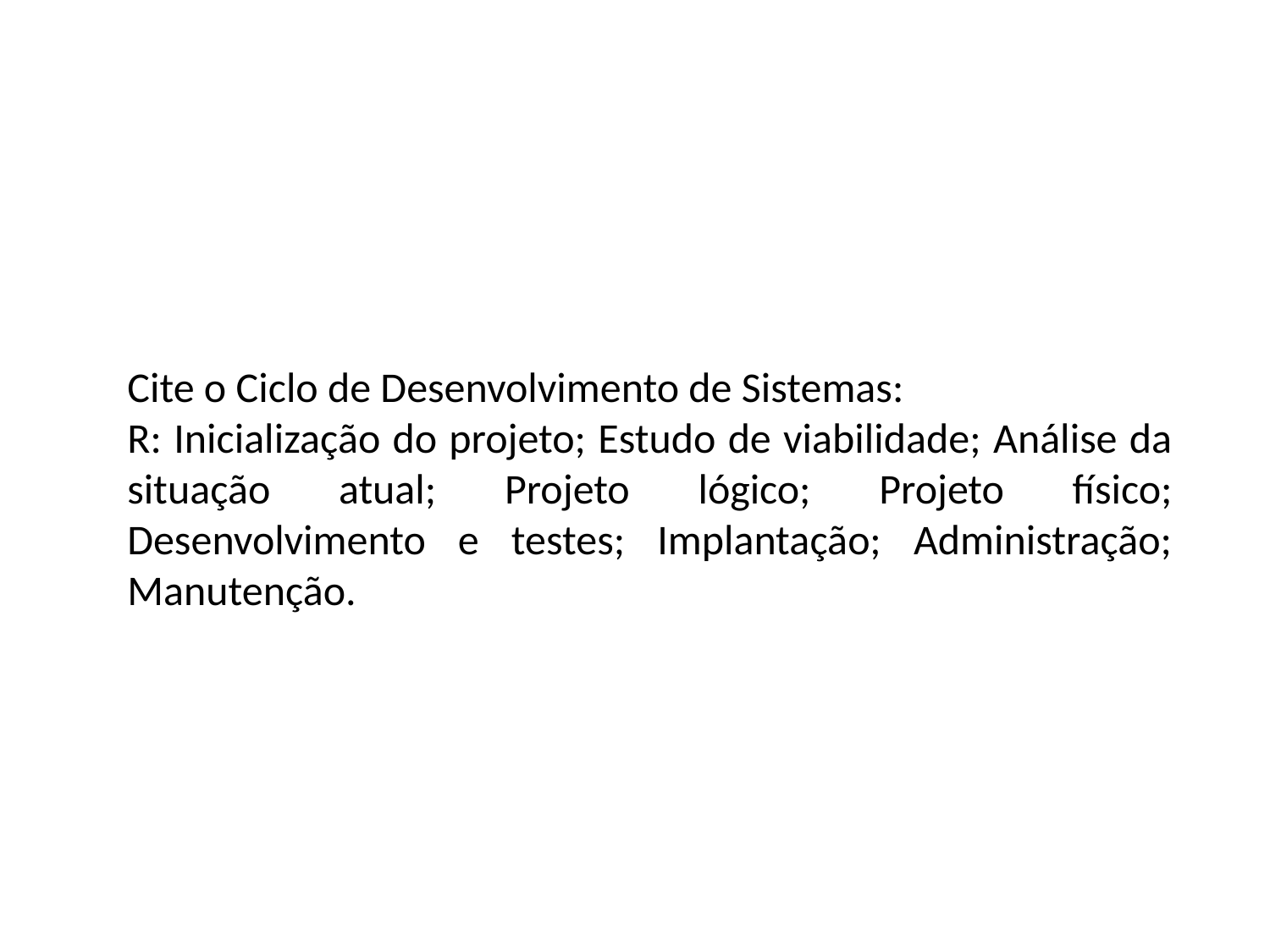

Cite o Ciclo de Desenvolvimento de Sistemas:
R: Inicialização do projeto; Estudo de viabilidade; Análise da situação atual; Projeto lógico; Projeto físico; Desenvolvimento e testes; Implantação; Administração; Manutenção.